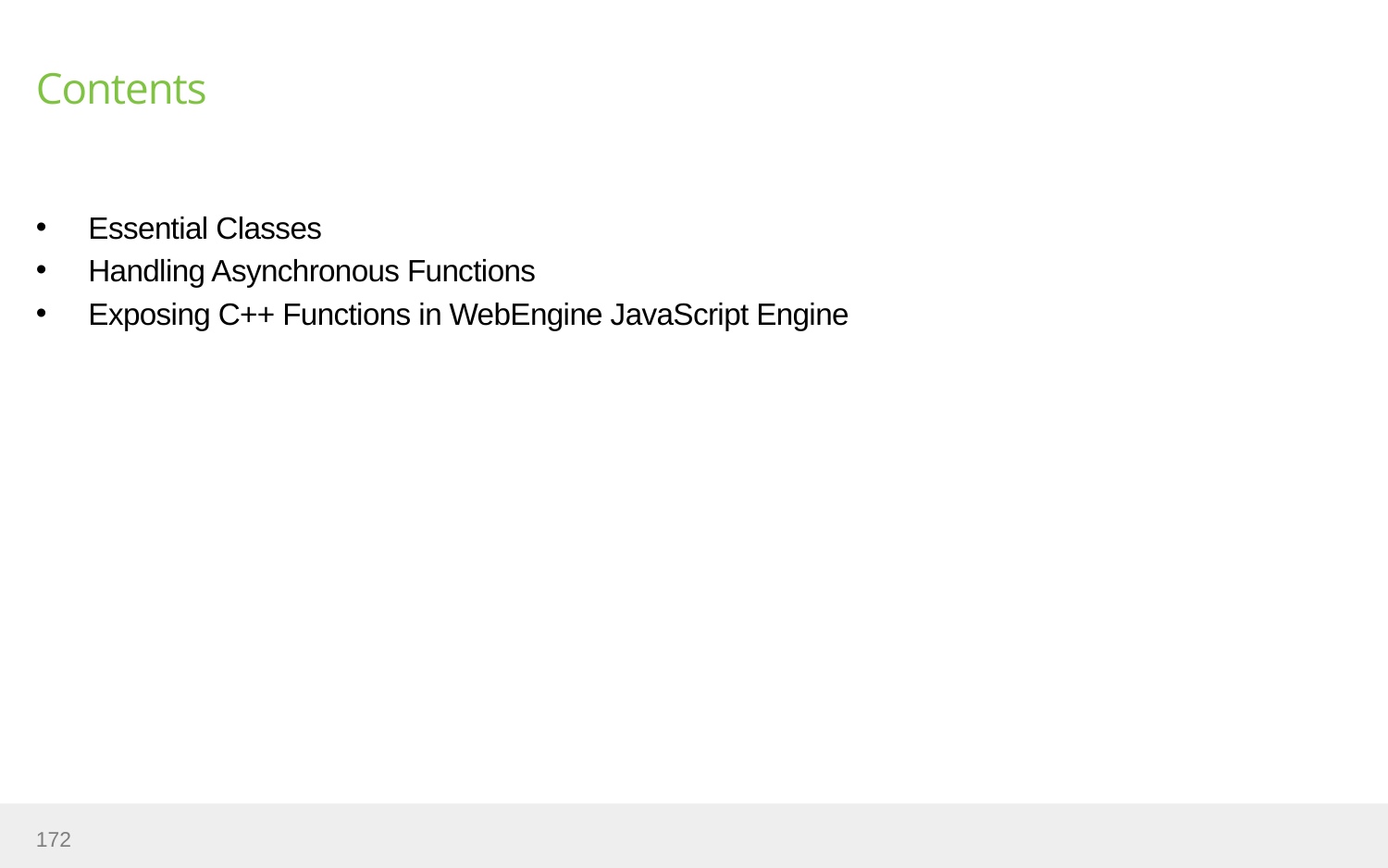

# Contents
Essential Classes
Handling Asynchronous Functions
Exposing C++ Functions in WebEngine JavaScript Engine
172